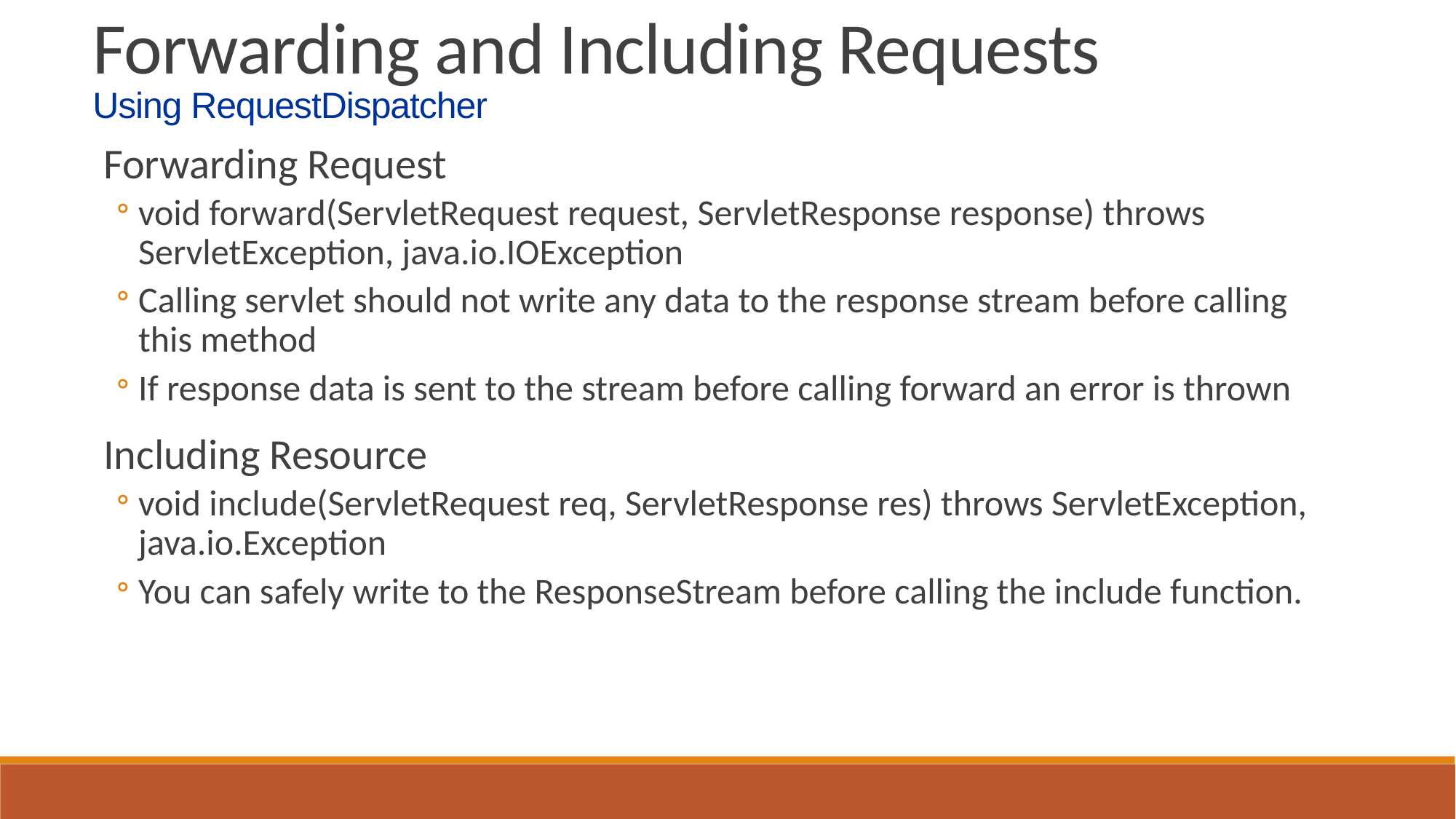

Forwarding and Including Requests
Using RequestDispatcher
Forwarding Request
void forward(ServletRequest request, ServletResponse response) throws ServletException, java.io.IOException
Calling servlet should not write any data to the response stream before calling this method
If response data is sent to the stream before calling forward an error is thrown
Including Resource
void include(ServletRequest req, ServletResponse res) throws ServletException, java.io.Exception
You can safely write to the ResponseStream before calling the include function.